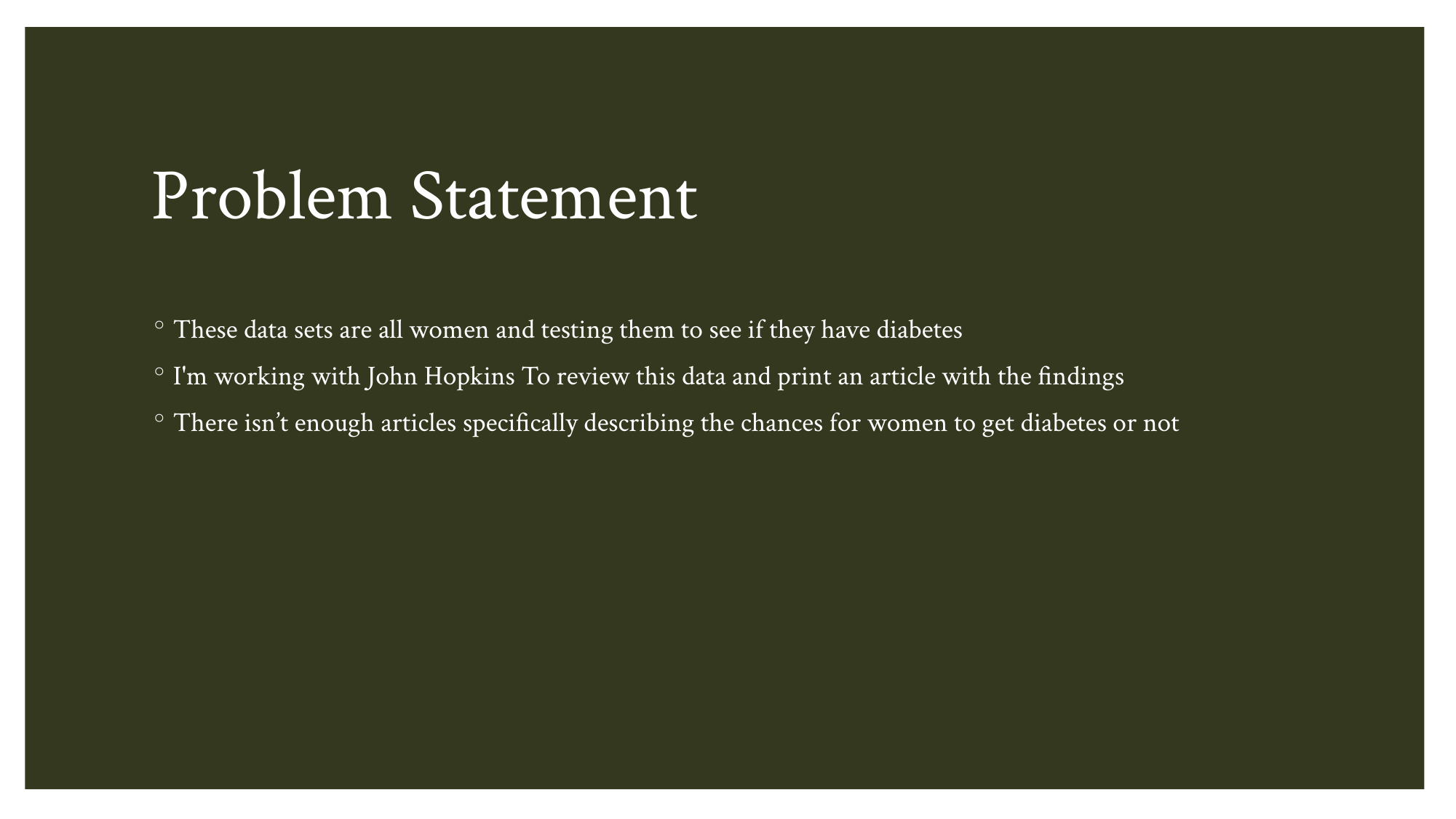

# Problem Statement
These data sets are all women and testing them to see if they have diabetes
I'm working with John Hopkins To review this data and print an article with the findings
There isn’t enough articles specifically describing the chances for women to get diabetes or not